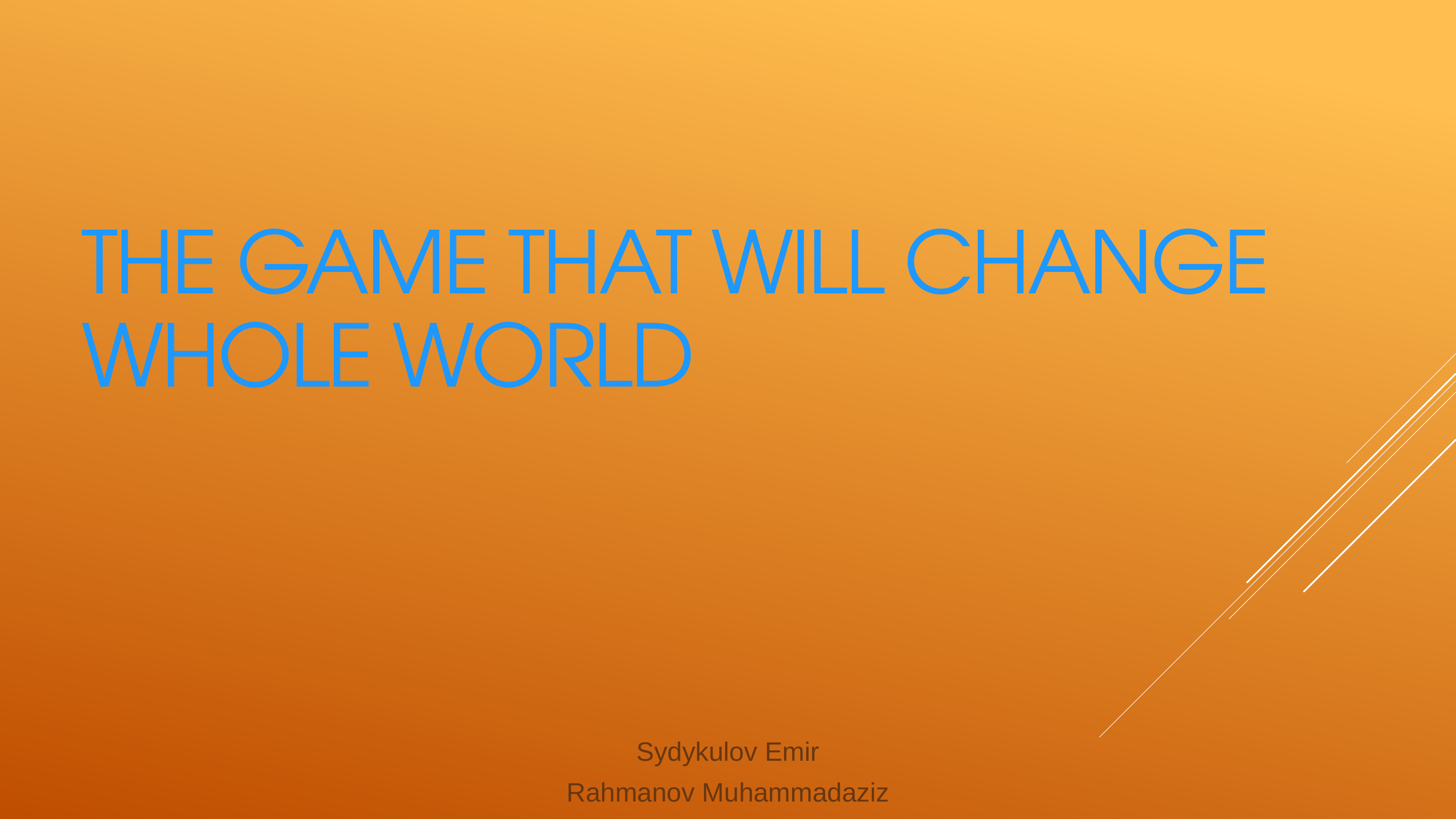

# The game that will change whole world
Sydykulov Emir
Rahmanov Muhammadaziz